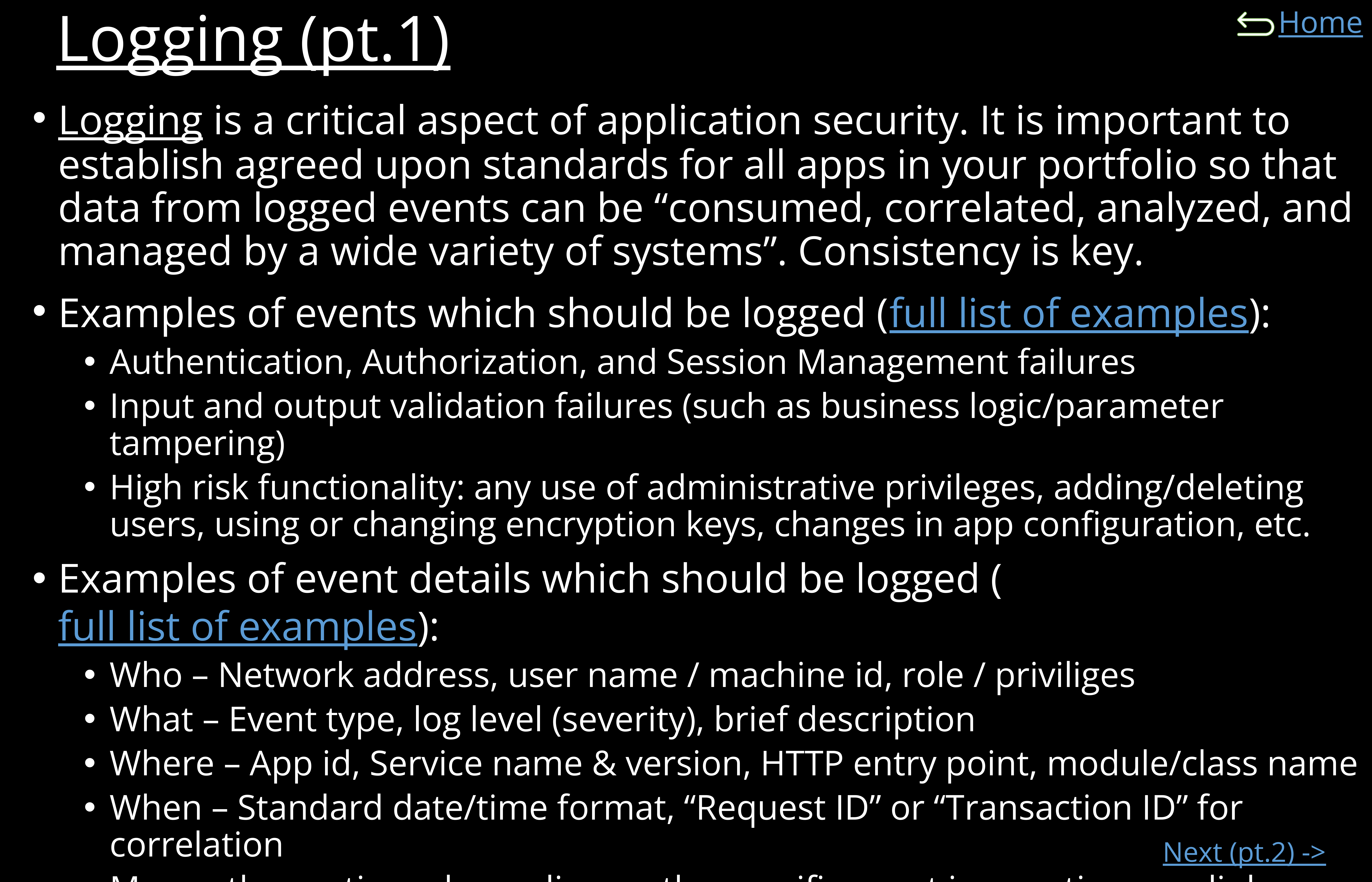

# Logging (pt.1)
Logging is a critical aspect of application security. It is important to establish agreed upon standards for all apps in your portfolio so that data from logged events can be “consumed, correlated, analyzed, and managed by a wide variety of systems”. Consistency is key.
Examples of events which should be logged (full list of examples):
Authentication, Authorization, and Session Management failures
Input and output validation failures (such as business logic/parameter tampering)
High risk functionality: any use of administrative privileges, adding/deleting users, using or changing encryption keys, changes in app configuration, etc.
Examples of event details which should be logged (full list of examples):
Who – Network address, user name / machine id, role / priviliges
What – Event type, log level (severity), brief description
Where – App id, Service name & version, HTTP entry point, module/class name
When – Standard date/time format, “Request ID” or “Transaction ID” for correlation
Many other options depending on the specific event in question, see link above
Next (pt.2) ->